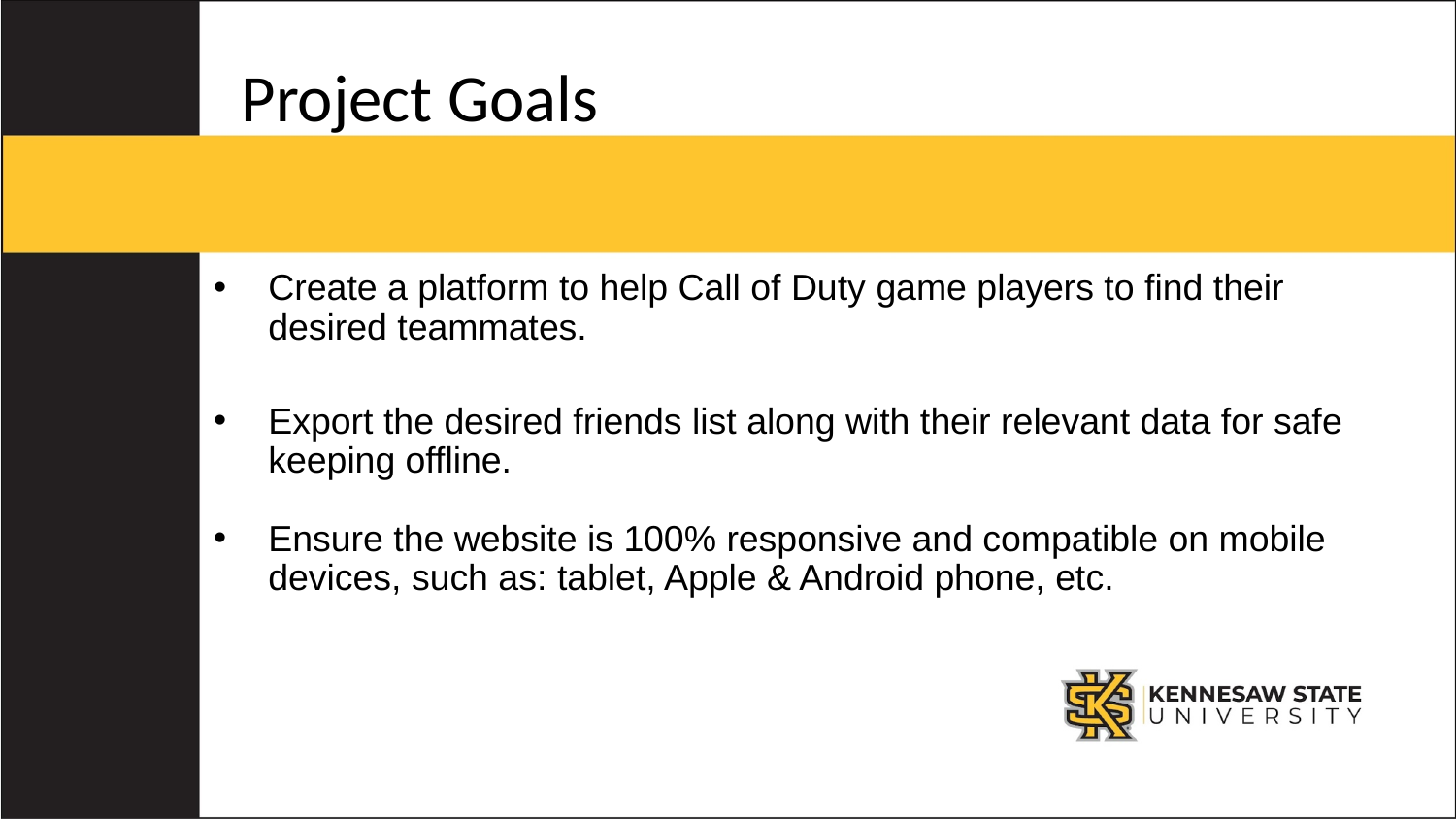

# Project Goals
Create a platform to help Call of Duty game players to find their desired teammates.

Export the desired friends list along with their relevant data for safe keeping offline.

Ensure the website is 100% responsive and compatible on mobile devices, such as: tablet, Apple & Android phone, etc.